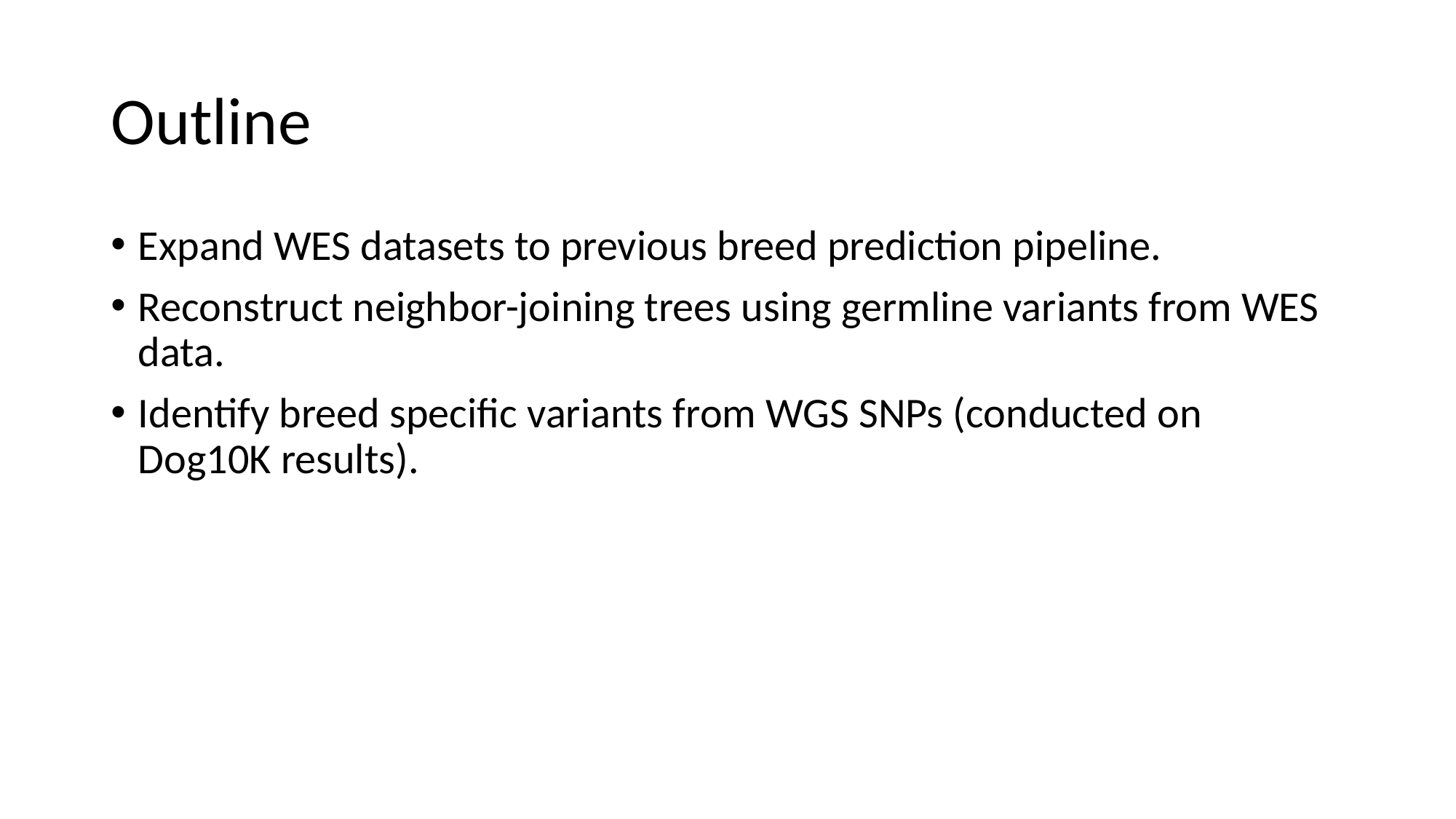

# Outline
Expand WES datasets to previous breed prediction pipeline.
Reconstruct neighbor-joining trees using germline variants from WES data.
Identify breed specific variants from WGS SNPs (conducted on Dog10K results).